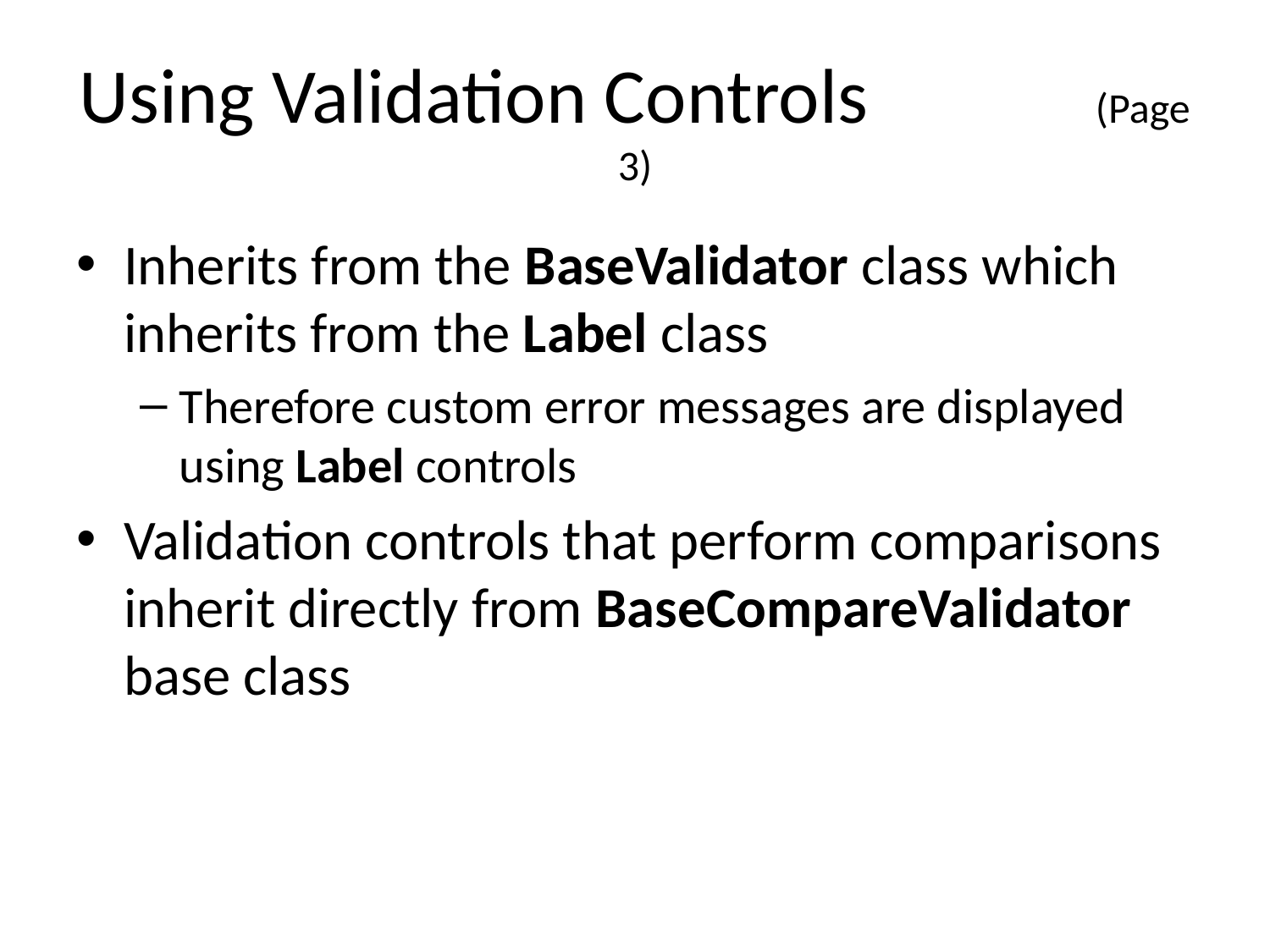

# Using Validation Controls		(Page 3)
Inherits from the BaseValidator class which inherits from the Label class
Therefore custom error messages are displayed using Label controls
Validation controls that perform comparisons inherit directly from BaseCompareValidator base class